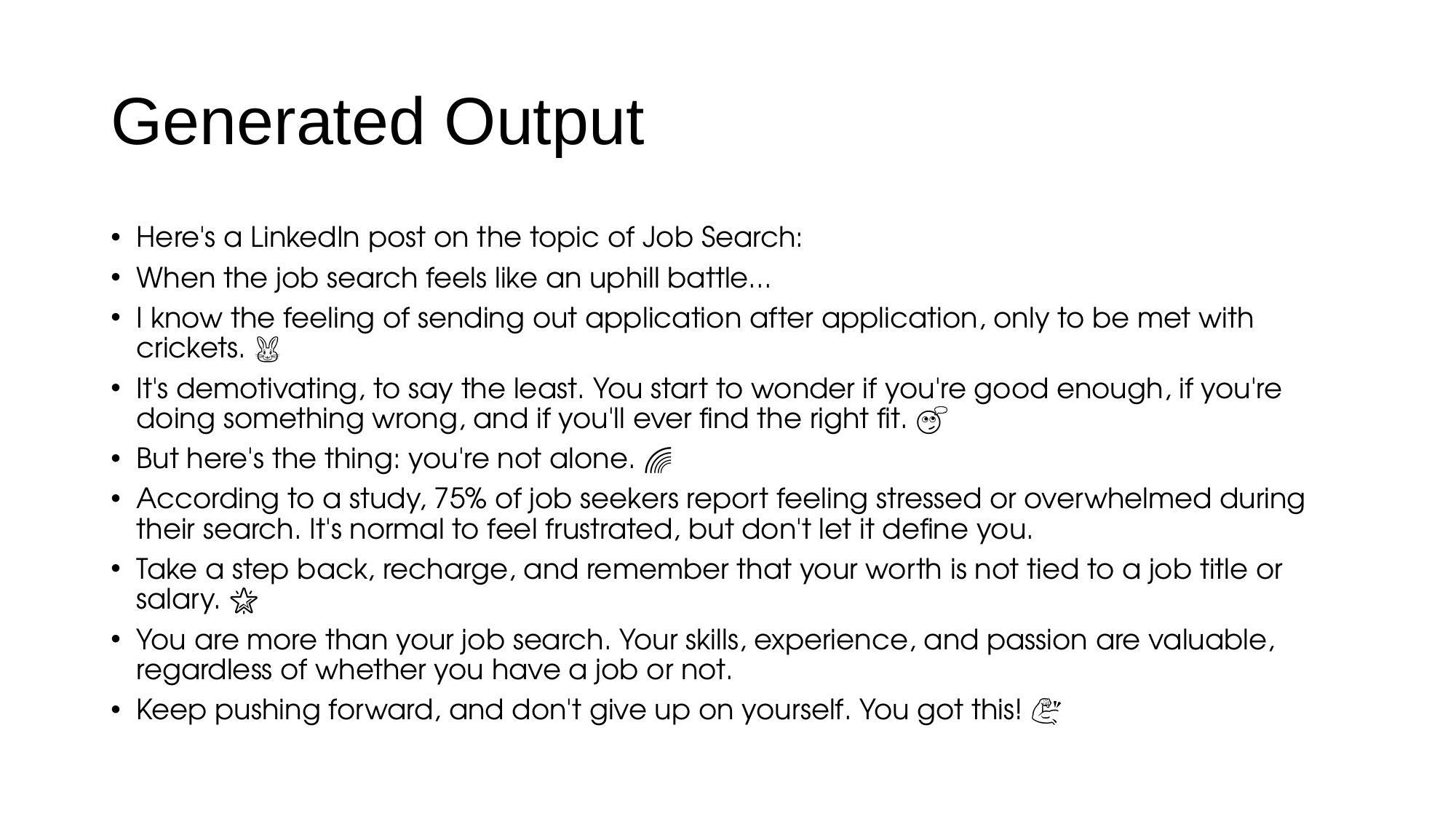

# Generated Output
Here's a LinkedIn post on the topic of Job Search:
When the job search feels like an uphill battle...
I know the feeling of sending out application after application, only to be met with crickets. 🐰
It's demotivating, to say the least. You start to wonder if you're good enough, if you're doing something wrong, and if you'll ever find the right fit. 🤔
But here's the thing: you're not alone. 🌈
According to a study, 75% of job seekers report feeling stressed or overwhelmed during their search. It's normal to feel frustrated, but don't let it define you.
Take a step back, recharge, and remember that your worth is not tied to a job title or salary. 🌟
You are more than your job search. Your skills, experience, and passion are valuable, regardless of whether you have a job or not.
Keep pushing forward, and don't give up on yourself. You got this! 💪